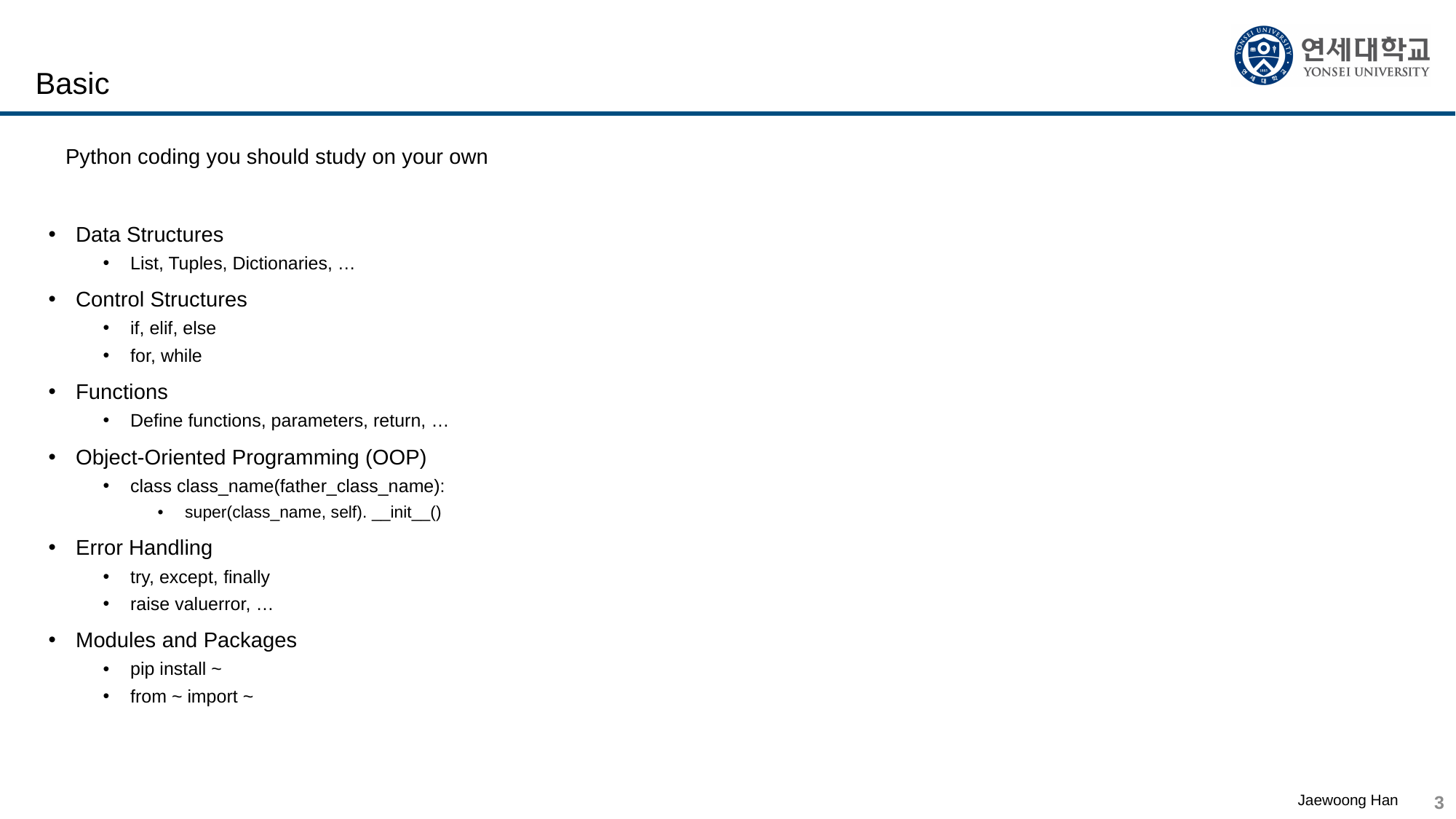

# Basic
Python coding you should study on your own
Data Structures
List, Tuples, Dictionaries, …
Control Structures
if, elif, else
for, while
Functions
Define functions, parameters, return, …
Object-Oriented Programming (OOP)
class class_name(father_class_name):
super(class_name, self). __init__()
Error Handling
try, except, finally
raise valuerror, …
Modules and Packages
pip install ~
from ~ import ~

3